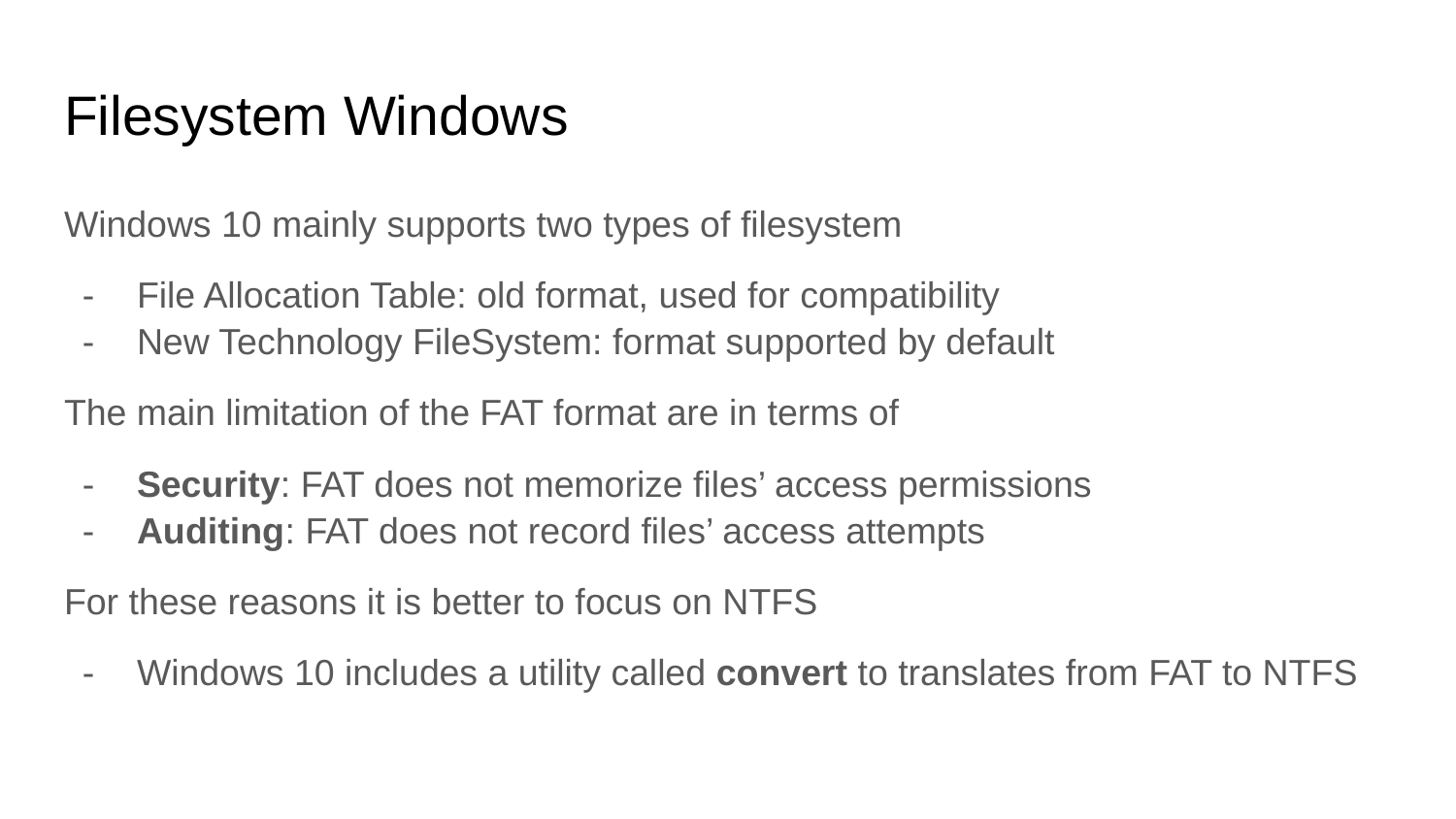

# Filesystem Windows
Windows 10 mainly supports two types of filesystem
File Allocation Table: old format, used for compatibility
New Technology FileSystem: format supported by default
The main limitation of the FAT format are in terms of
Security: FAT does not memorize files’ access permissions
Auditing: FAT does not record files’ access attempts
For these reasons it is better to focus on NTFS
Windows 10 includes a utility called convert to translates from FAT to NTFS